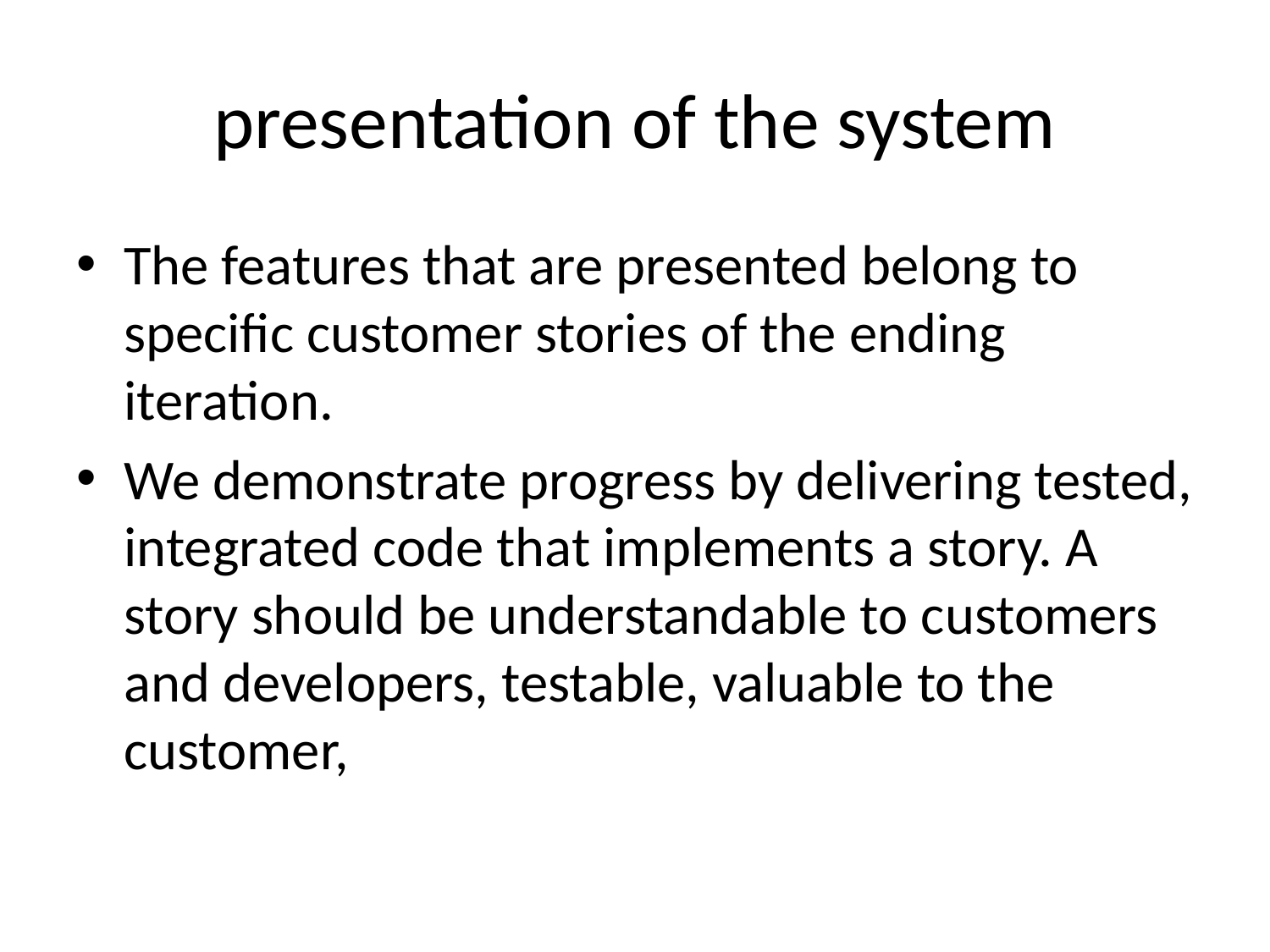

# presentation of the system
The features that are presented belong to specific customer stories of the ending iteration.
We demonstrate progress by delivering tested, integrated code that implements a story. A story should be understandable to customers and developers, testable, valuable to the customer,